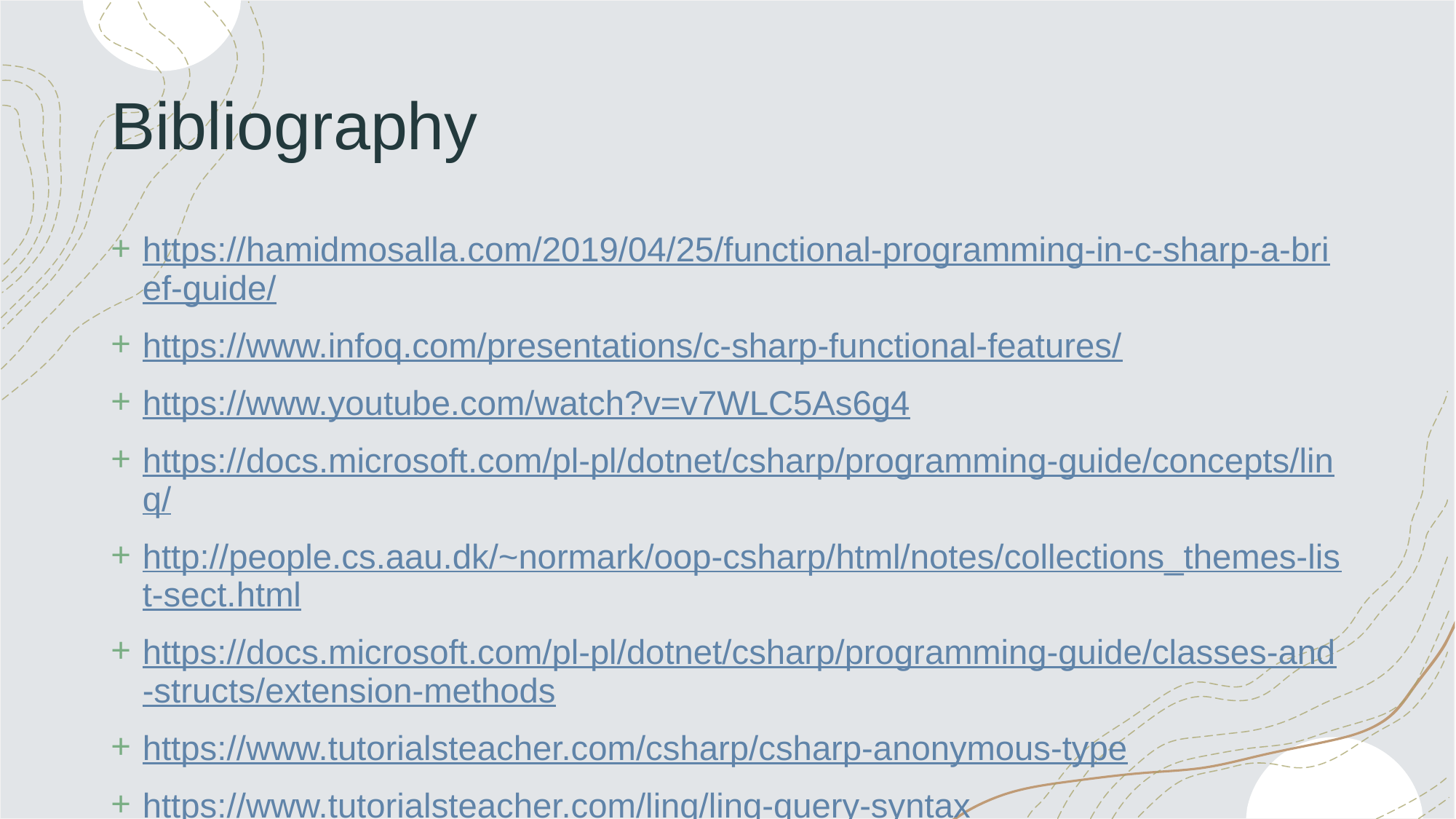

# Bibliography
https://hamidmosalla.com/2019/04/25/functional-programming-in-c-sharp-a-brief-guide/
https://www.infoq.com/presentations/c-sharp-functional-features/
https://www.youtube.com/watch?v=v7WLC5As6g4
https://docs.microsoft.com/pl-pl/dotnet/csharp/programming-guide/concepts/linq/
http://people.cs.aau.dk/~normark/oop-csharp/html/notes/collections_themes-list-sect.html
https://docs.microsoft.com/pl-pl/dotnet/csharp/programming-guide/classes-and-structs/extension-methods
https://www.tutorialsteacher.com/csharp/csharp-anonymous-type
https://www.tutorialsteacher.com/linq/linq-query-syntax
https://www.tutorialsteacher.com/linq/linq-method-syntax